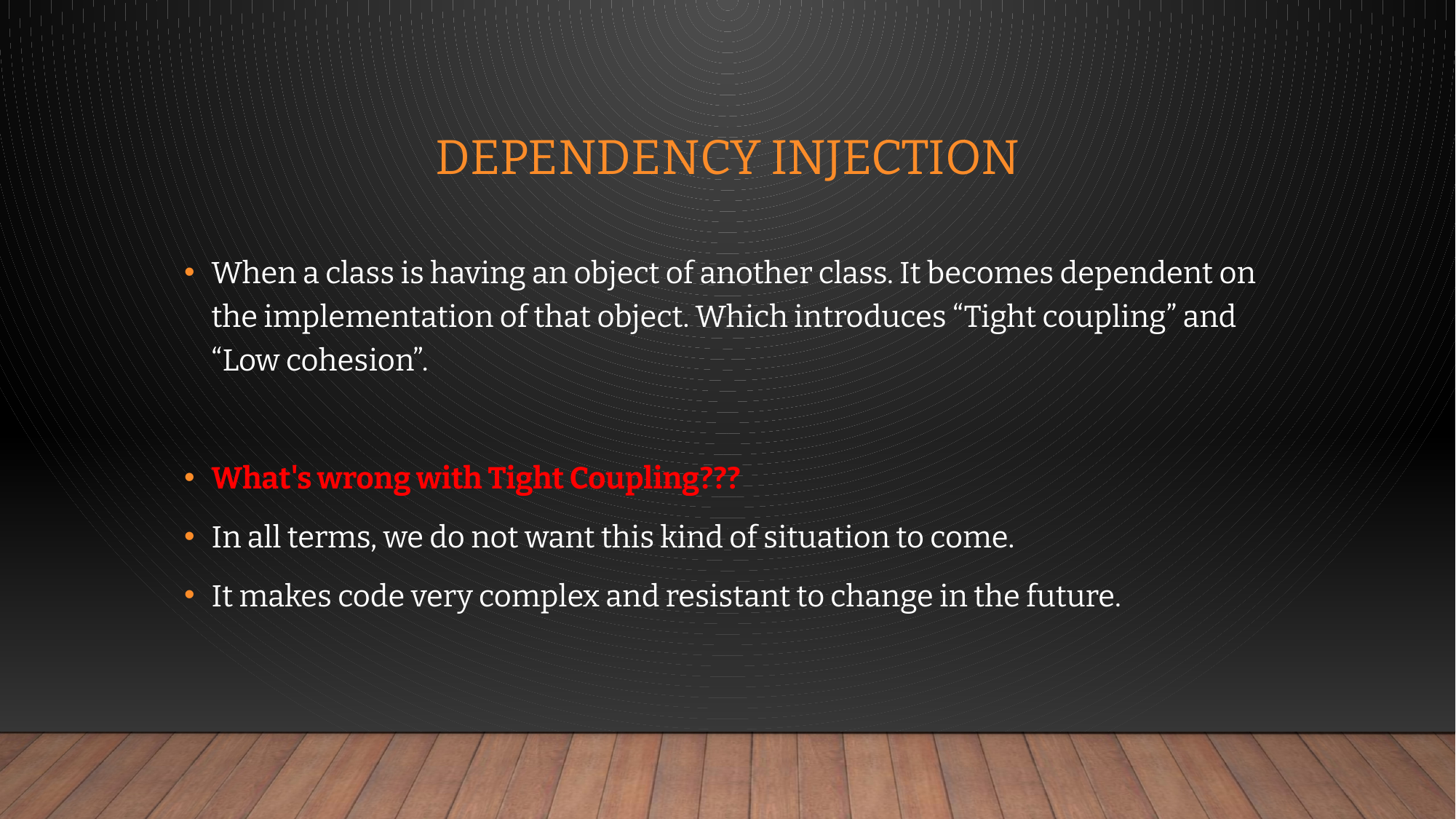

# Dependency injection
When a class is having an object of another class. It becomes dependent on the implementation of that object. Which introduces “Tight coupling” and “Low cohesion”.

What's wrong with Tight Coupling???
In all terms, we do not want this kind of situation to come.
It makes code very complex and resistant to change in the future.